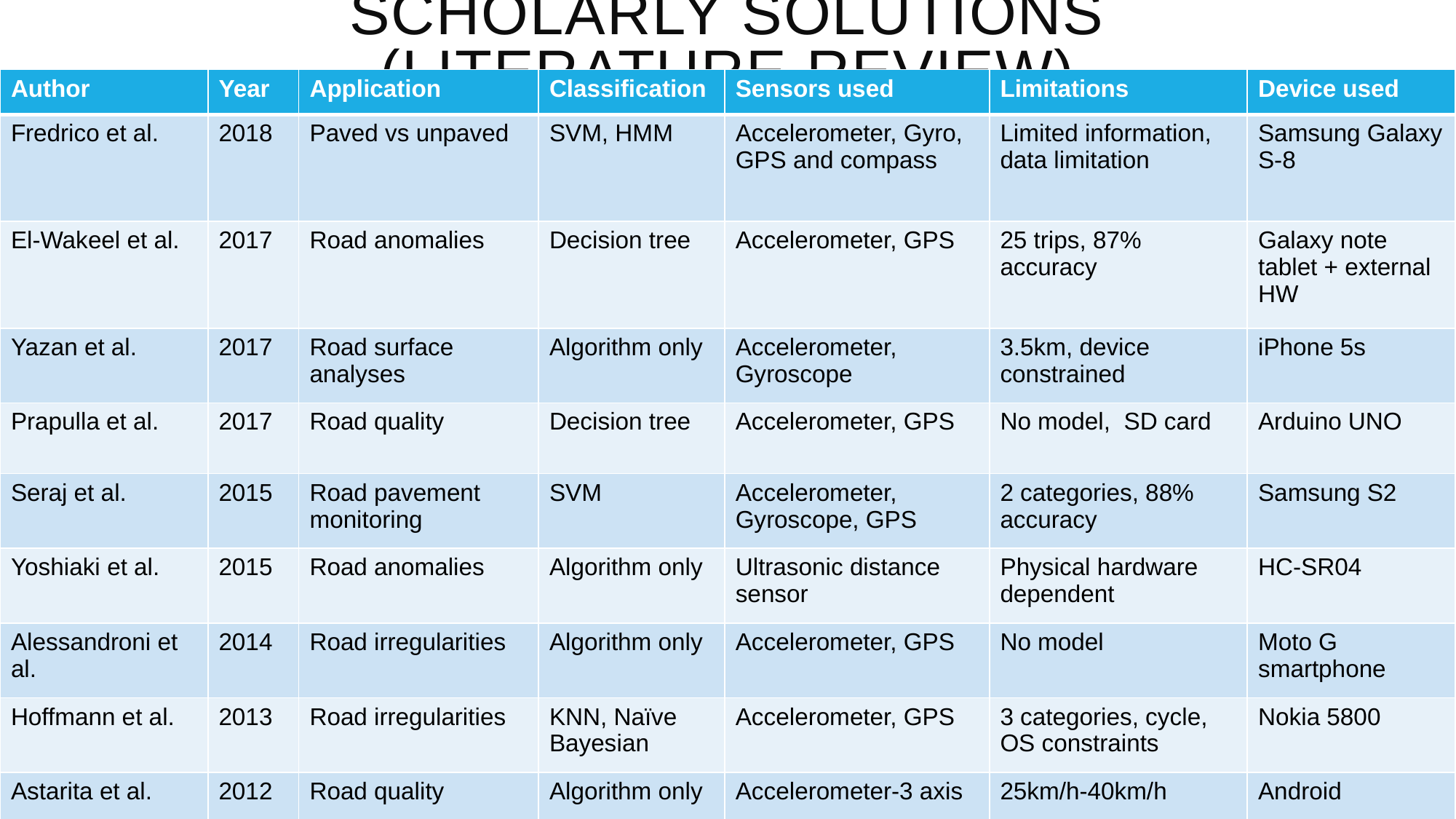

# Scholarly solutions (Literature review)
| Author | Year | Application | Classification | Sensors used | Limitations | Device used |
| --- | --- | --- | --- | --- | --- | --- |
| Fredrico et al. | 2018 | Paved vs unpaved | SVM, HMM | Accelerometer, Gyro, GPS and compass | Limited information, data limitation | Samsung Galaxy S-8 |
| El-Wakeel et al. | 2017 | Road anomalies | Decision tree | Accelerometer, GPS | 25 trips, 87% accuracy | Galaxy note tablet + external HW |
| Yazan et al. | 2017 | Road surface analyses | Algorithm only | Accelerometer, Gyroscope | 3.5km, device constrained | iPhone 5s |
| Prapulla et al. | 2017 | Road quality | Decision tree | Accelerometer, GPS | No model, SD card | Arduino UNO |
| Seraj et al. | 2015 | Road pavement monitoring | SVM | Accelerometer, Gyroscope, GPS | 2 categories, 88% accuracy | Samsung S2 |
| Yoshiaki et al. | 2015 | Road anomalies | Algorithm only | Ultrasonic distance sensor | Physical hardware dependent | HC-SR04 |
| Alessandroni et al. | 2014 | Road irregularities | Algorithm only | Accelerometer, GPS | No model | Moto G smartphone |
| Hoffmann et al. | 2013 | Road irregularities | KNN, Naïve Bayesian | Accelerometer, GPS | 3 categories, cycle, OS constraints | Nokia 5800 |
| Astarita et al. | 2012 | Road quality | Algorithm only | Accelerometer-3 axis | 25km/h-40km/h | Android |
6